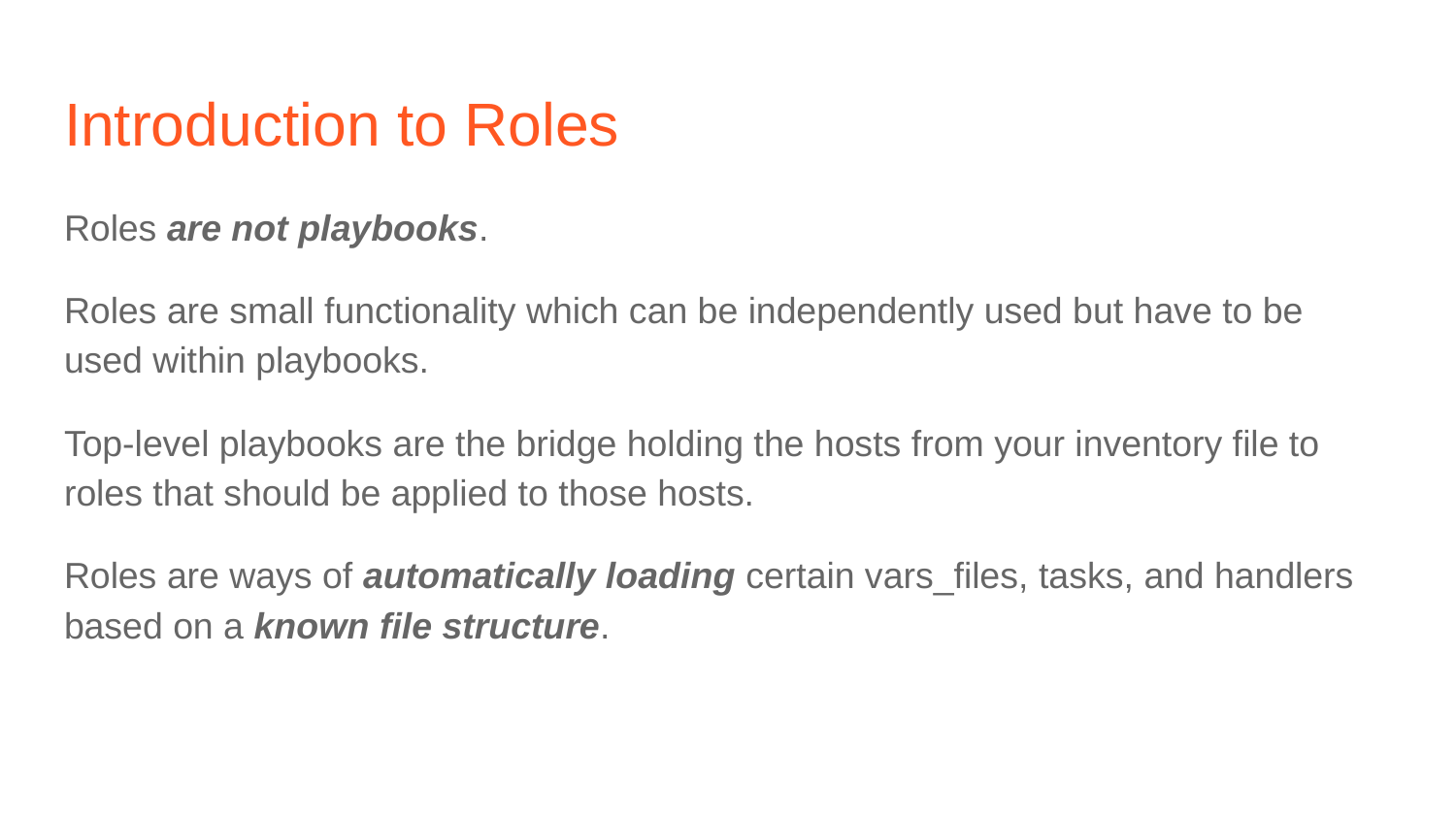

# Introduction to Roles
Roles are not playbooks.
Roles are small functionality which can be independently used but have to be used within playbooks.
Top-level playbooks are the bridge holding the hosts from your inventory file to roles that should be applied to those hosts.
Roles are ways of automatically loading certain vars_files, tasks, and handlers based on a known file structure.